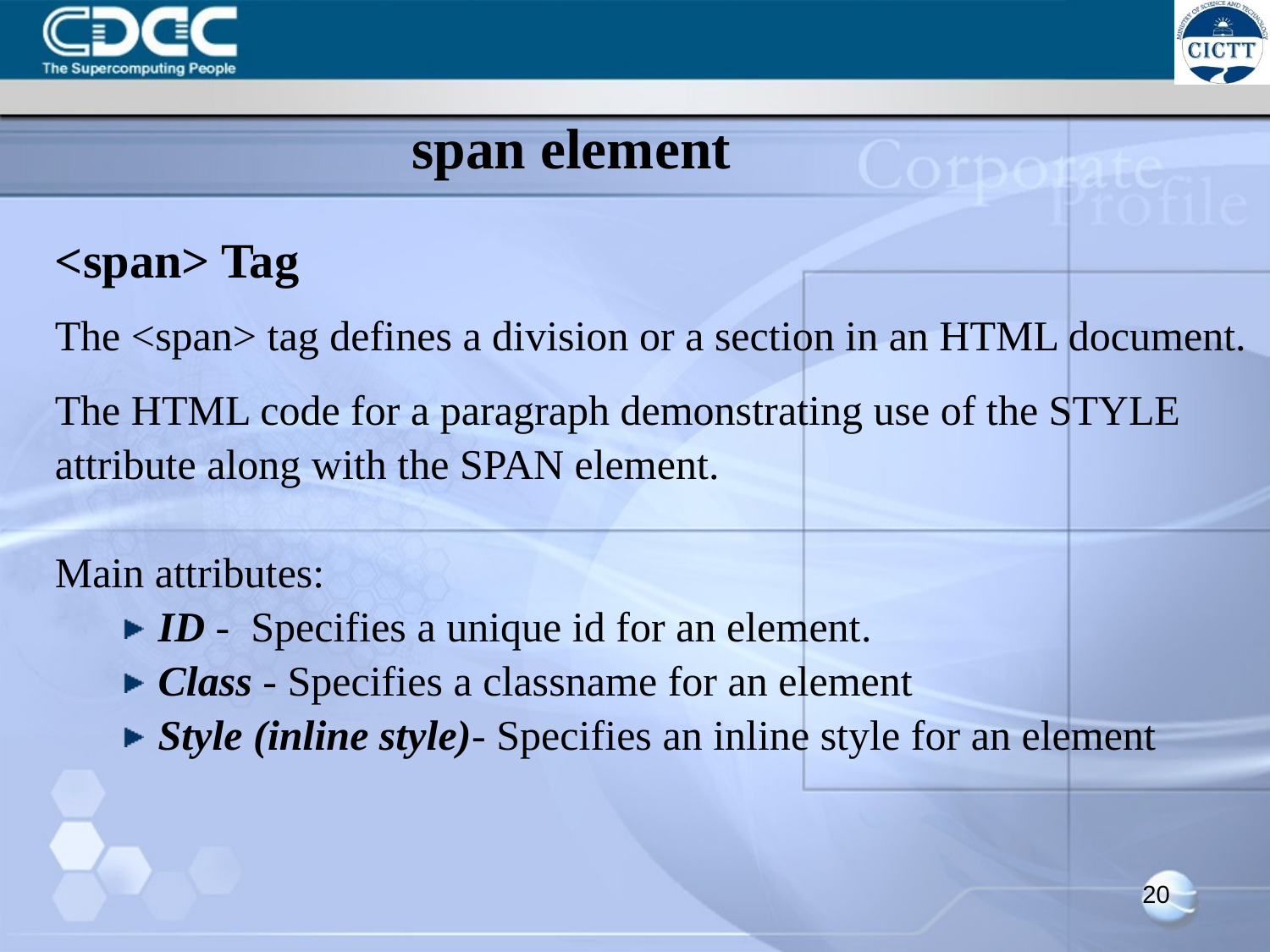

span element
<span> Tag
The <span> tag defines a division or a section in an HTML document.
The HTML code for a paragraph demonstrating use of the STYLE
attribute along with the SPAN element.

Main attributes:
ID -  Specifies a unique id for an element.
Class - Specifies a classname for an element
Style (inline style)- Specifies an inline style for an element